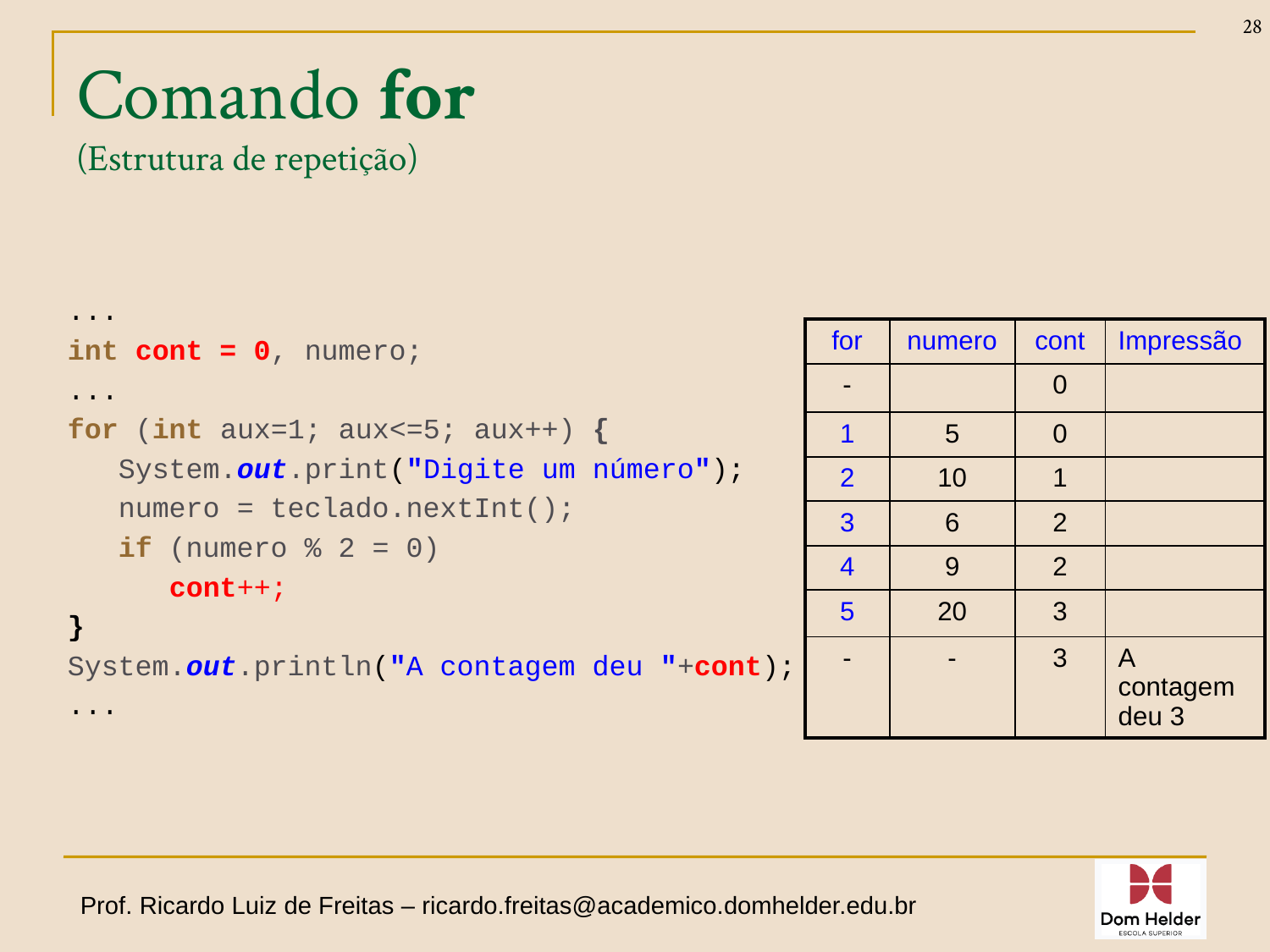

28
# Comando for (Estrutura de repetição)
...
int cont = 0, numero;
...
for (int aux=1; aux<=5; aux++) {
   System.out.print("Digite um número");
   numero = teclado.nextInt();
   if (numero % 2 = 0)
      cont++;
}
System.out.println("A contagem deu "+cont);
...
| for | numero | cont | Impressão |
| --- | --- | --- | --- |
| - |  | 0 |  |
| 1 | 5 | 0 |  |
| 2 | 10 | 1 |  |
| 3 | 6 | 2 |  |
| 4 | 9 | 2 |  |
| 5 | 20 | 3 |  |
| - | - | 3 | A contagem deu 3 |